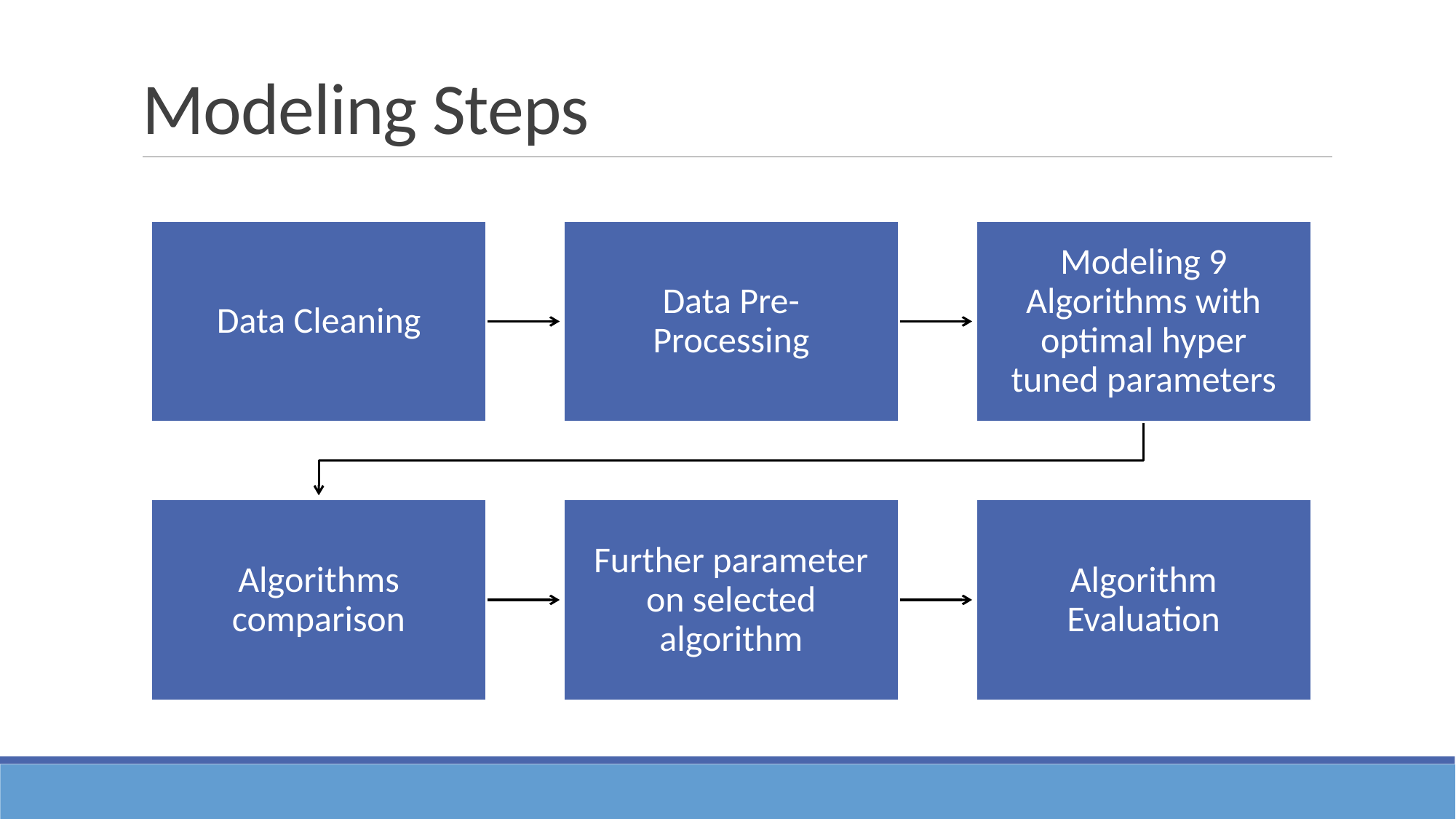

# Modeling Steps

Data Cleaning

Data Pre- Processing

Modeling 9 Algorithms with optimal hyper tuned parameters

Algorithms comparison

Further parameter on selected algorithm
Algorithm Evaluation